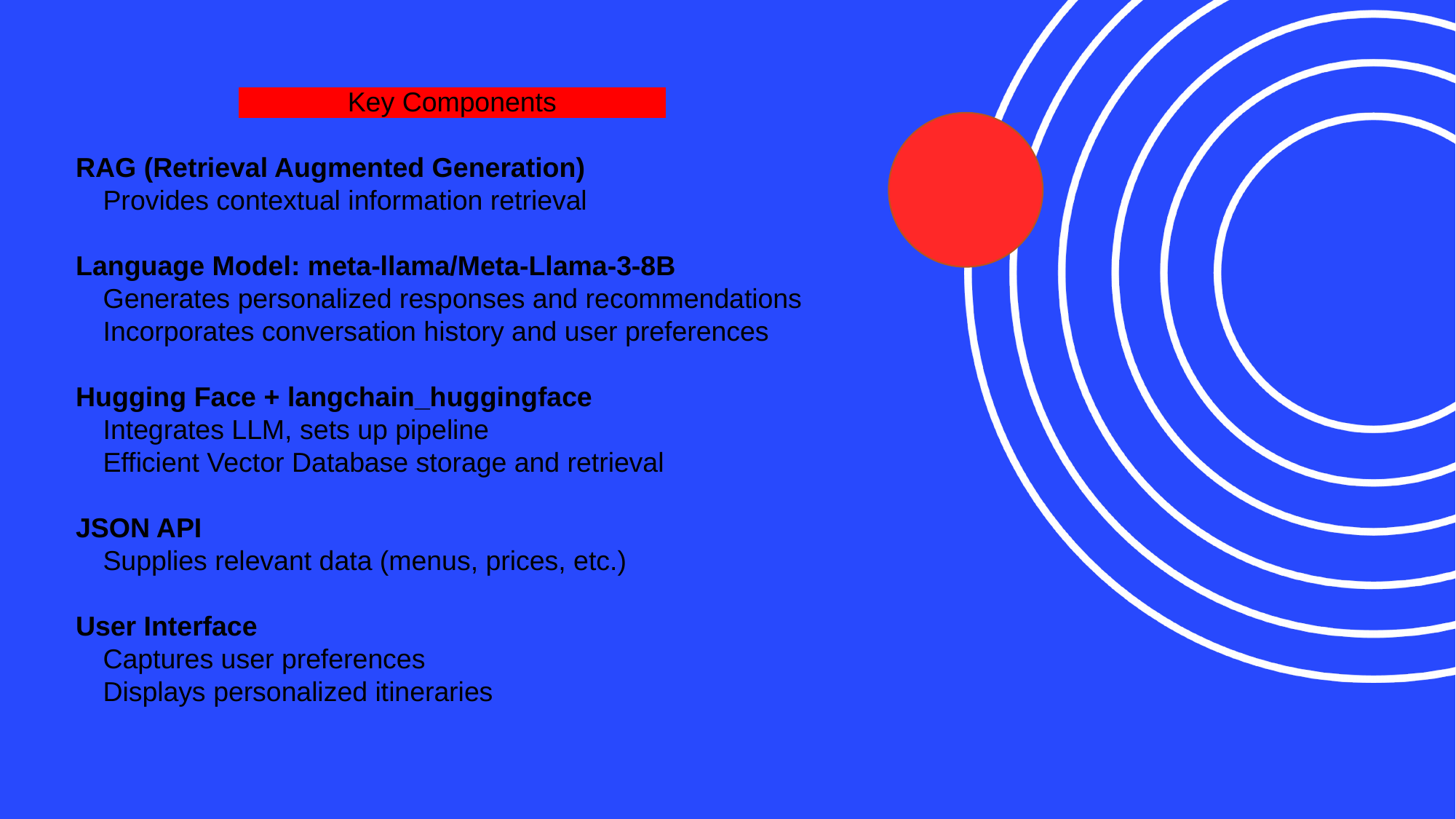

Key Components

RAG (Retrieval Augmented Generation)
 Provides contextual information retrieval

Language Model: meta-llama/Meta-Llama-3-8B
 Generates personalized responses and recommendations
 Incorporates conversation history and user preferences

Hugging Face + langchain_huggingface
 Integrates LLM, sets up pipeline
 Efficient Vector Database storage and retrieval

JSON API
 Supplies relevant data (menus, prices, etc.)

User Interface
 Captures user preferences
 Displays personalized itineraries

#